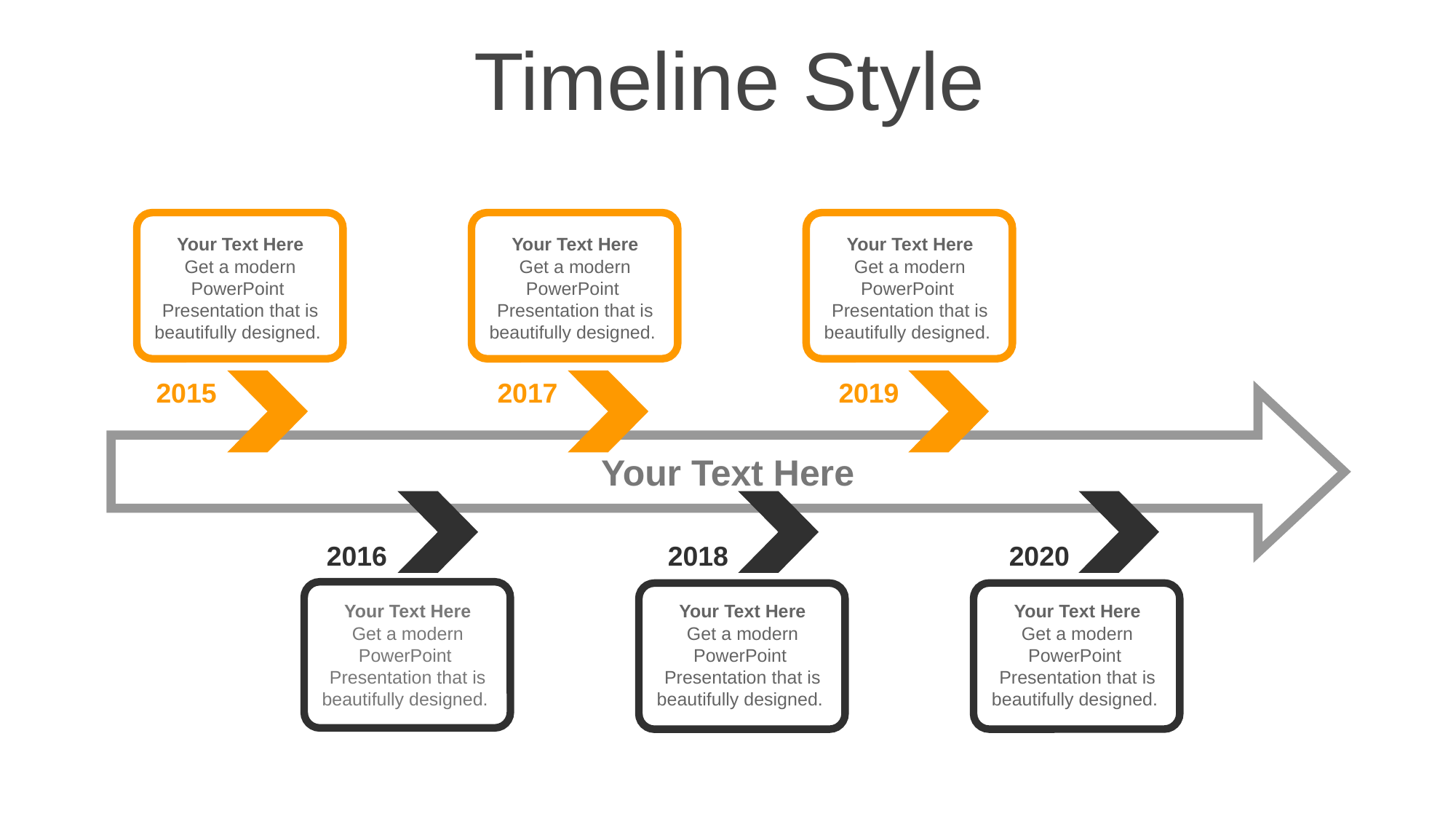

Timeline Style

Your Text Here
Get a modern PowerPoint  Presentation that is beautifully designed.
Your Text Here
Get a modern PowerPoint  Presentation that is beautifully designed.
Your Text Here
Get a modern PowerPoint  Presentation that is beautifully designed.

2015
2017
2019

Your Text Here

2020
2016
2018

Your Text Here
Get a modern PowerPoint  Presentation that is beautifully designed.
Your Text Here
Get a modern PowerPoint  Presentation that is beautifully designed.
Your Text Here
Get a modern PowerPoint  Presentation that is beautifully designed.